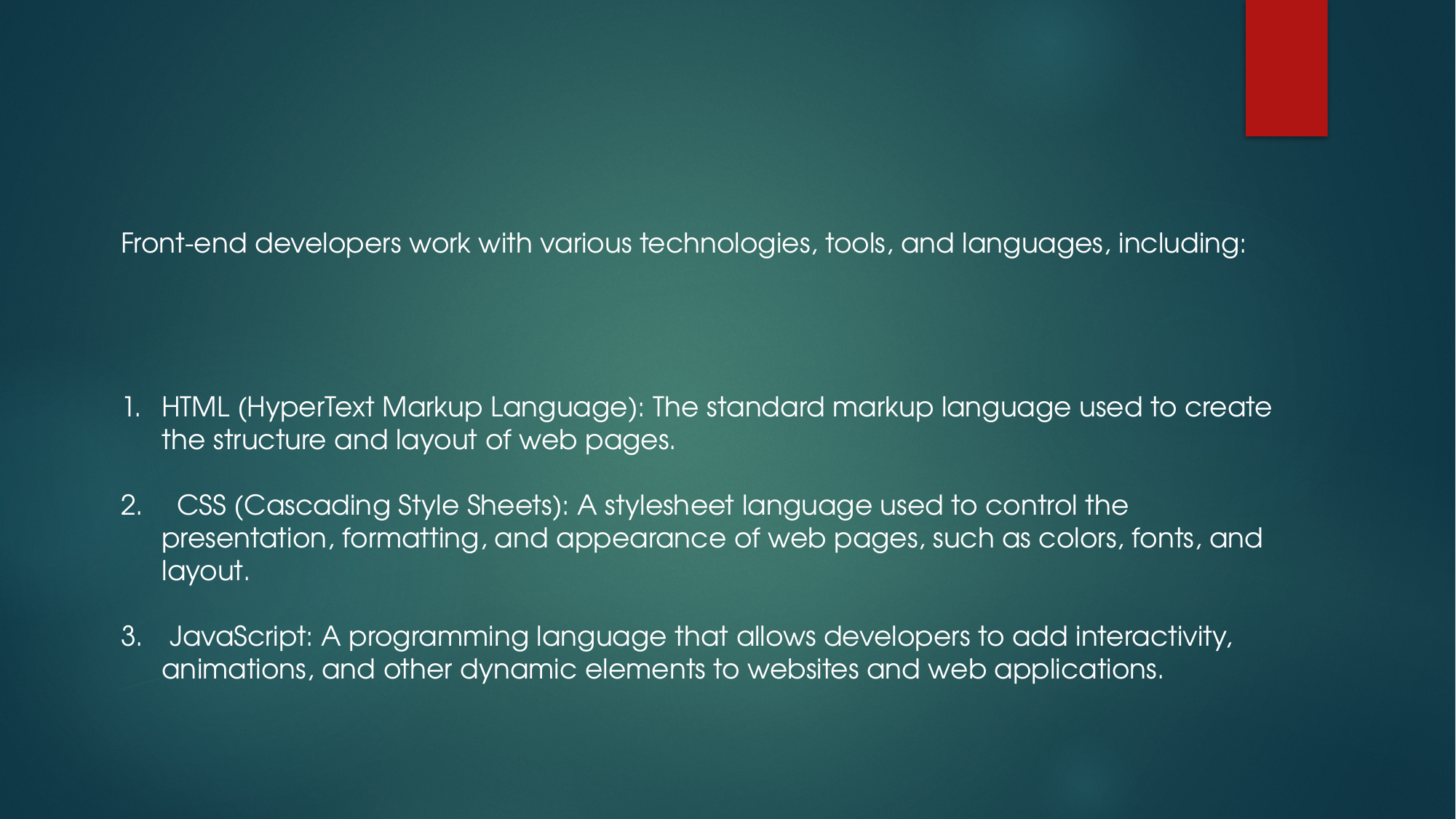

Front-end developers work with various technologies, tools, and languages, including:

HTML (HyperText Markup Language): The standard markup language used to create the structure and layout of web pages.

  CSS (Cascading Style Sheets): A stylesheet language used to control the presentation, formatting, and appearance of web pages, such as colors, fonts, and layout.

 JavaScript: A programming language that allows developers to add interactivity, animations, and other dynamic elements to websites and web applications.